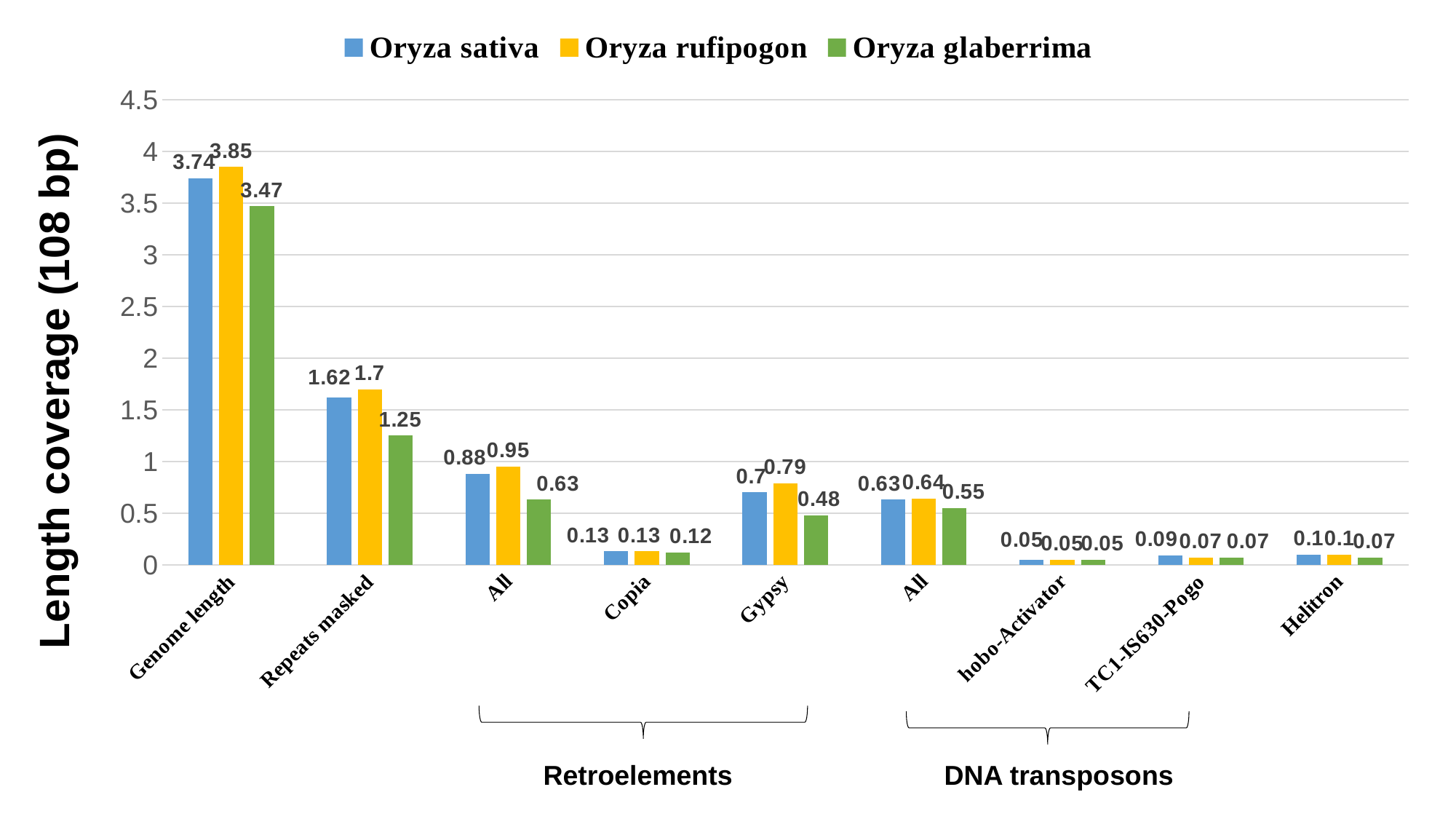

### Chart

| Category | Oryza sativa | Oryza rufipogon | Oryza glaberrima |
|---|---|---|---|
| Genome length | 3.74 | 3.85 | 3.47 |
| Repeats masked | 1.62 | 1.7 | 1.25 |
| All | 0.88 | 0.95 | 0.63 |
| Copia | 0.13 | 0.13 | 0.12 |
| Gypsy | 0.7 | 0.79 | 0.48 |
| All | 0.63 | 0.64 | 0.55 |
| hobo-Activator | 0.05 | 0.05 | 0.05 |
| TC1-IS630-Pogo | 0.09 | 0.07 | 0.07 |
| Helitron | 0.1 | 0.1 | 0.07 |

Retroelements
DNA transposons